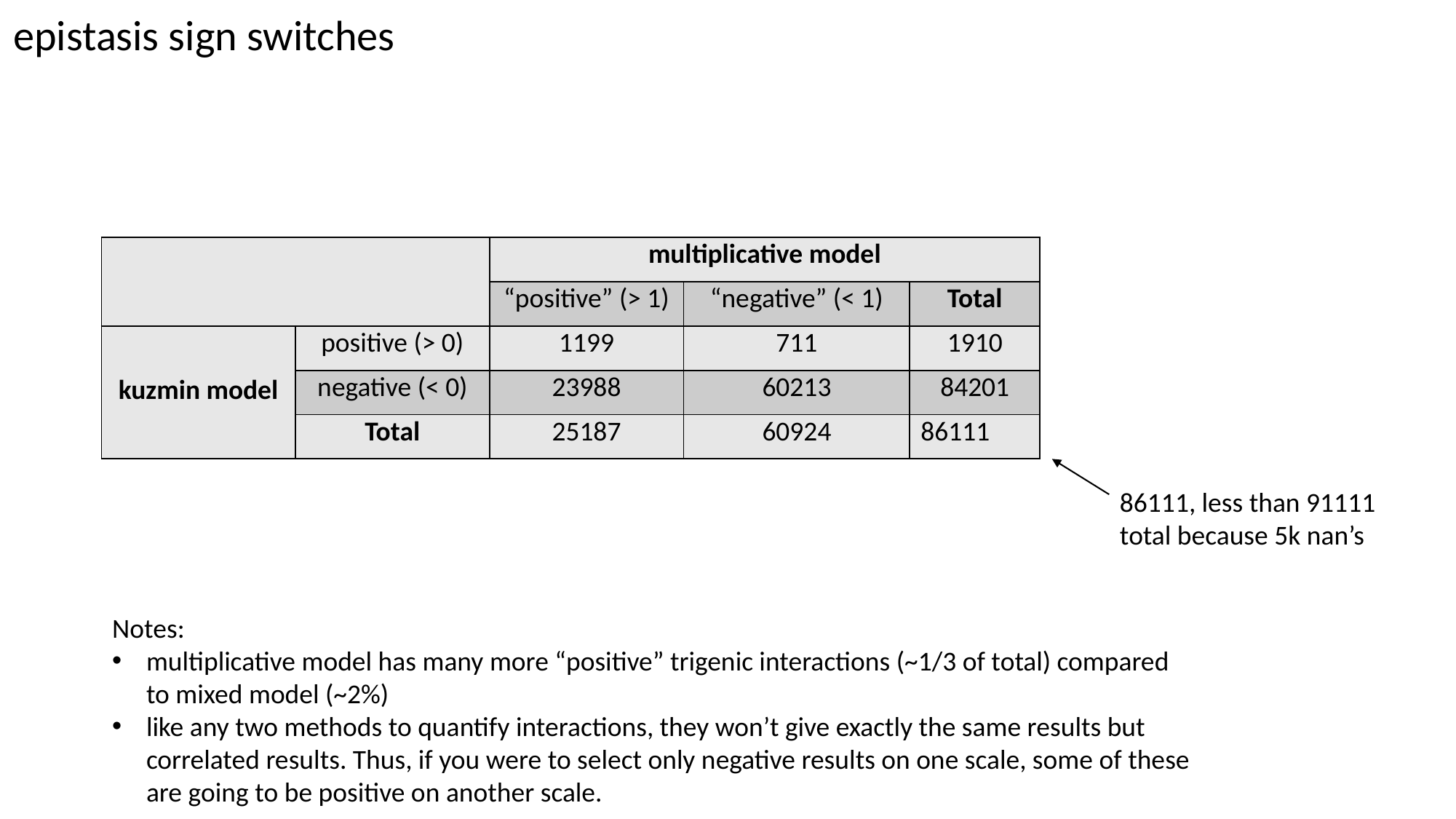

epistasis sign switches
|  |  | multiplicative model |  |  |
| --- | --- | --- | --- | --- |
|  |  | “positive” (> 1) | “negative” (< 1) | Total |
| kuzmin model | positive (> 0) | 1199 | 711 | 1910 |
|  | negative (< 0) | 23988 | 60213 | 84201 |
|  | Total | 25187 | 60924 | 86111 |
86111, less than 91111 total because 5k nan’s
Notes:
multiplicative model has many more “positive” trigenic interactions (~1/3 of total) compared to mixed model (~2%)
like any two methods to quantify interactions, they won’t give exactly the same results but correlated results. Thus, if you were to select only negative results on one scale, some of these are going to be positive on another scale.